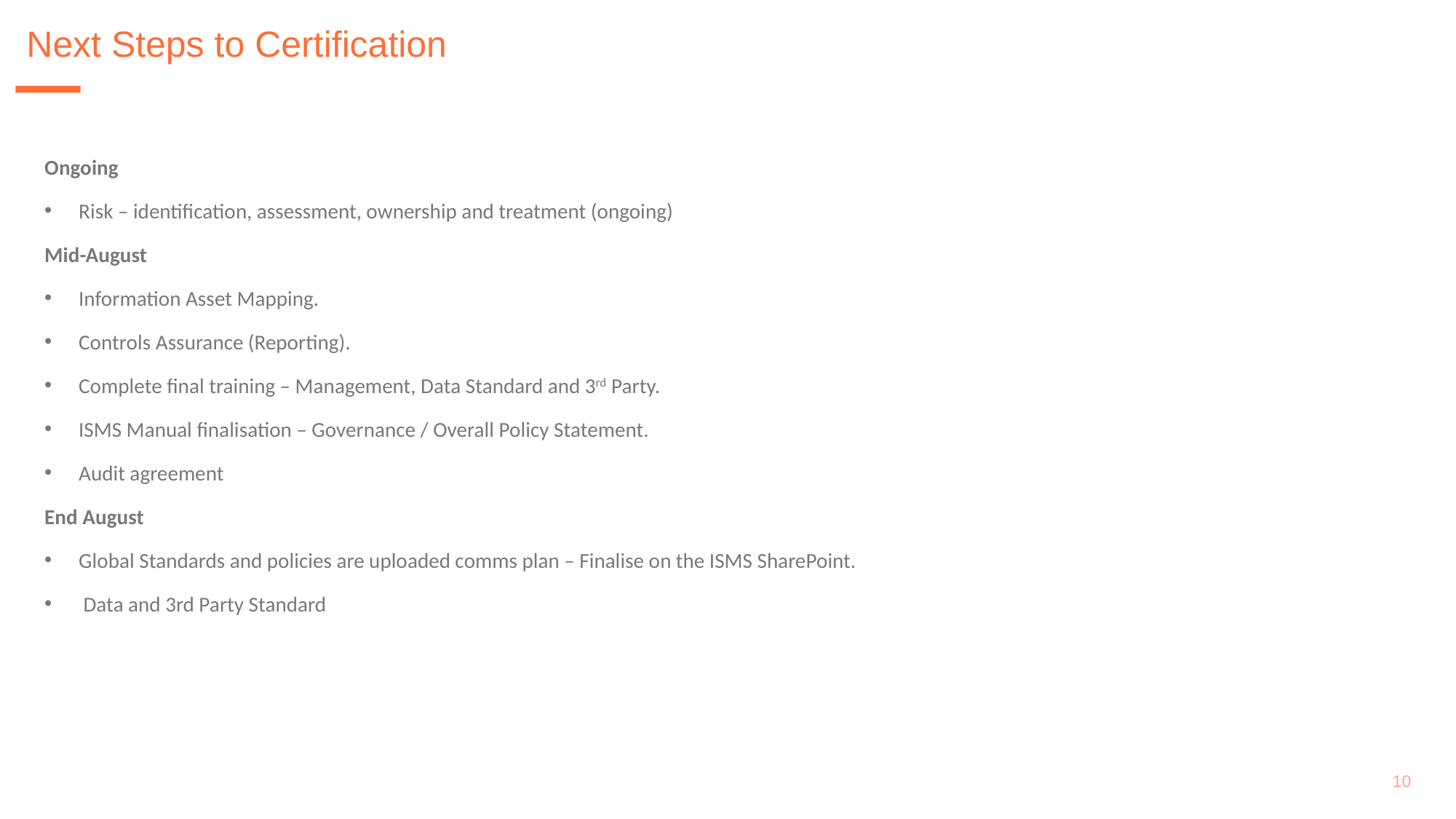

Next Steps to Certification
Ongoing
Risk – identification, assessment, ownership and treatment (ongoing)
Mid-August
Information Asset Mapping.
Controls Assurance (Reporting).
Complete final training – Management, Data Standard and 3rd Party.
ISMS Manual finalisation – Governance / Overall Policy Statement.
Audit agreement
End August
Global Standards and policies are uploaded comms plan – Finalise on the ISMS SharePoint.
 Data and 3rd Party Standard

10